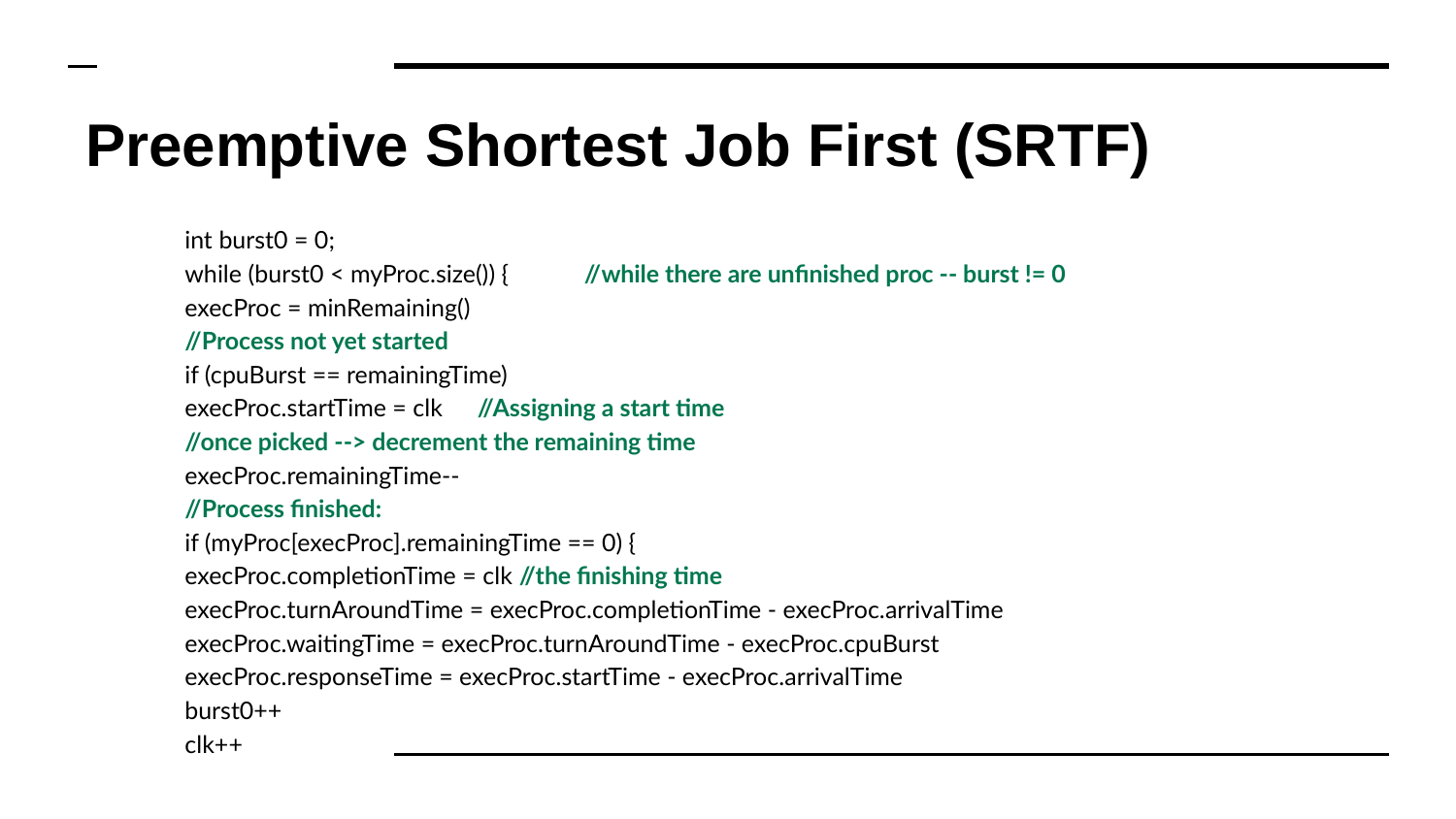

# Preemptive Shortest Job First (SRTF)
	int burst0 = 0;
	while (burst0 < myProc.size()) {            //while there are unfinished proc -- burst != 0
		execProc = minRemaining()
		//Process not yet started
		if (cpuBurst == remainingTime)
			execProc.startTime = clk 	//Assigning a start time
		//once picked --> decrement the remaining time
		execProc.remainingTime--
		//Process finished:
		if (myProc[execProc].remainingTime == 0) {
			execProc.completionTime = clk //the finishing time
			execProc.turnAroundTime = execProc.completionTime - execProc.arrivalTime
			execProc.waitingTime = execProc.turnAroundTime - execProc.cpuBurst
			execProc.responseTime = execProc.startTime - execProc.arrivalTime
			burst0++
		clk++